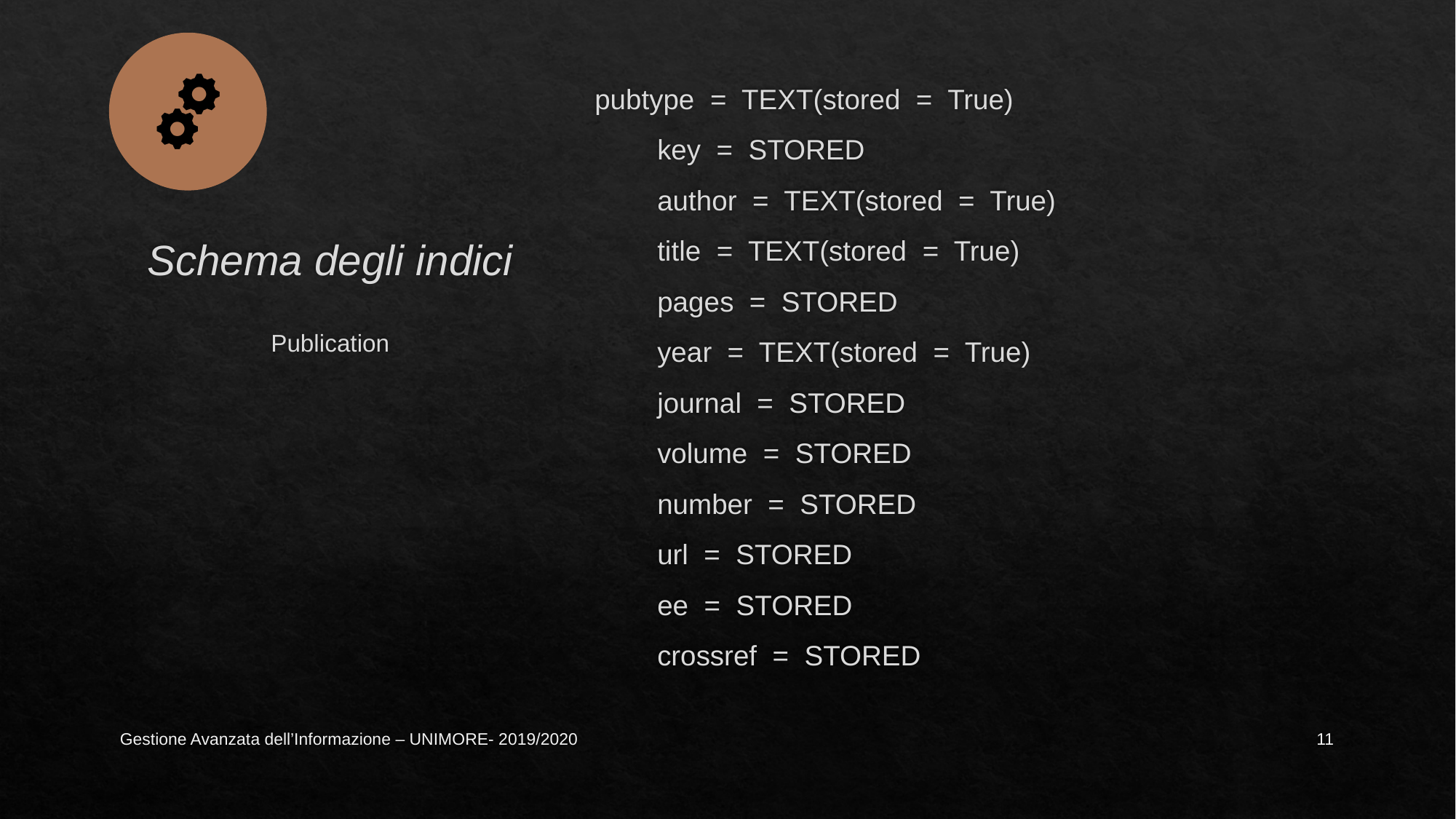

# Schema degli indici
	pubtype  =  TEXT(stored  =  True)
        key  =  STORED
        author  =  TEXT(stored  =  True)
        title  =  TEXT(stored  =  True)
        pages  =  STORED
        year  =  TEXT(stored  =  True)
        journal  =  STORED
        volume  =  STORED
        number  =  STORED
        url  =  STORED
        ee  =  STORED
        crossref  =  STORED
Publication
Gestione Avanzata dell’Informazione – UNIMORE- 2019/2020
11